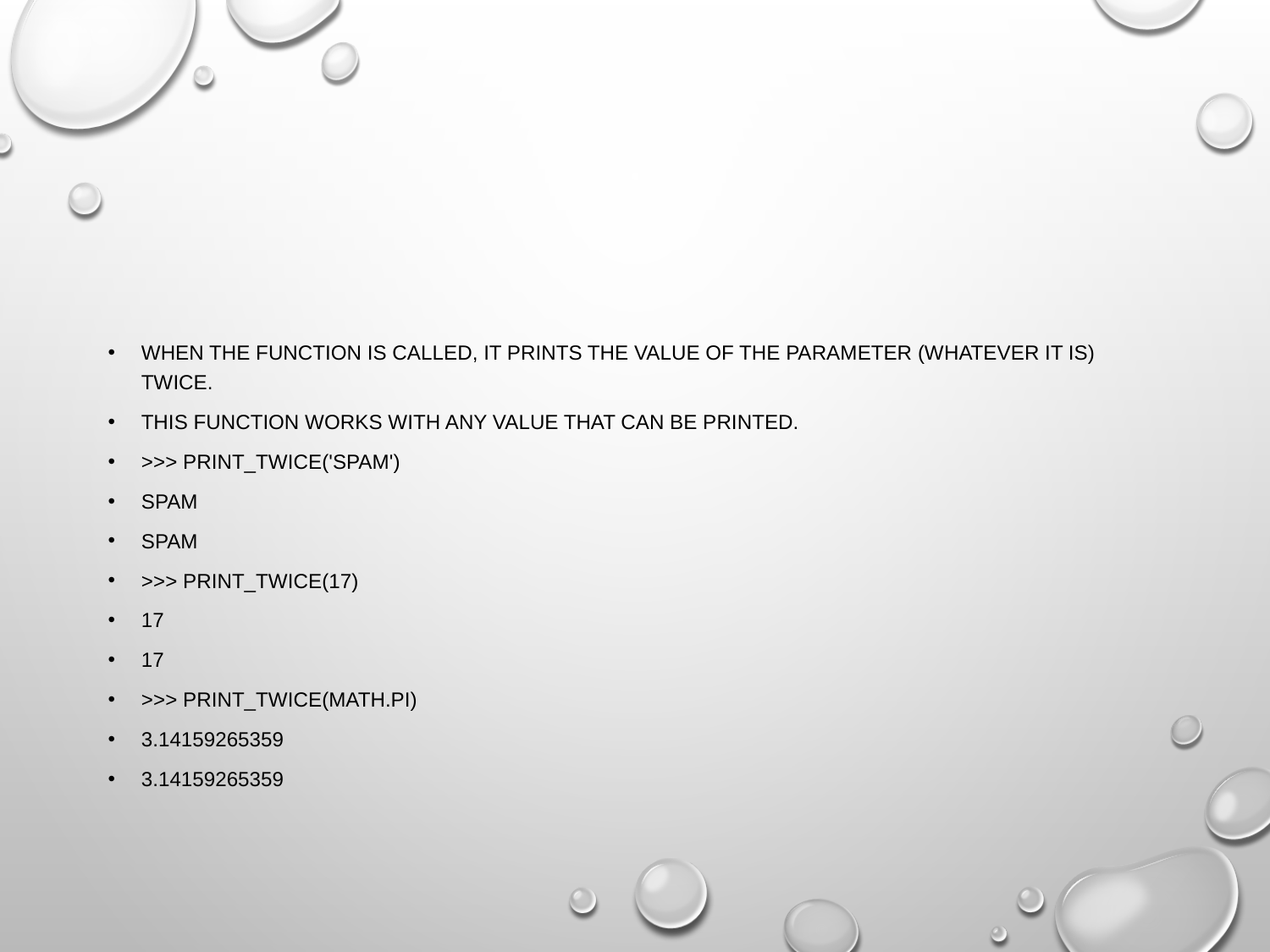

#
When the function is called, it prints the value of the parameter (whatever it is) twice.
This function works with any value that can be printed.
>>> print_twice('Spam')
Spam
Spam
>>> print_twice(17)
17
17
>>> print_twice(math.pi)
3.14159265359
3.14159265359